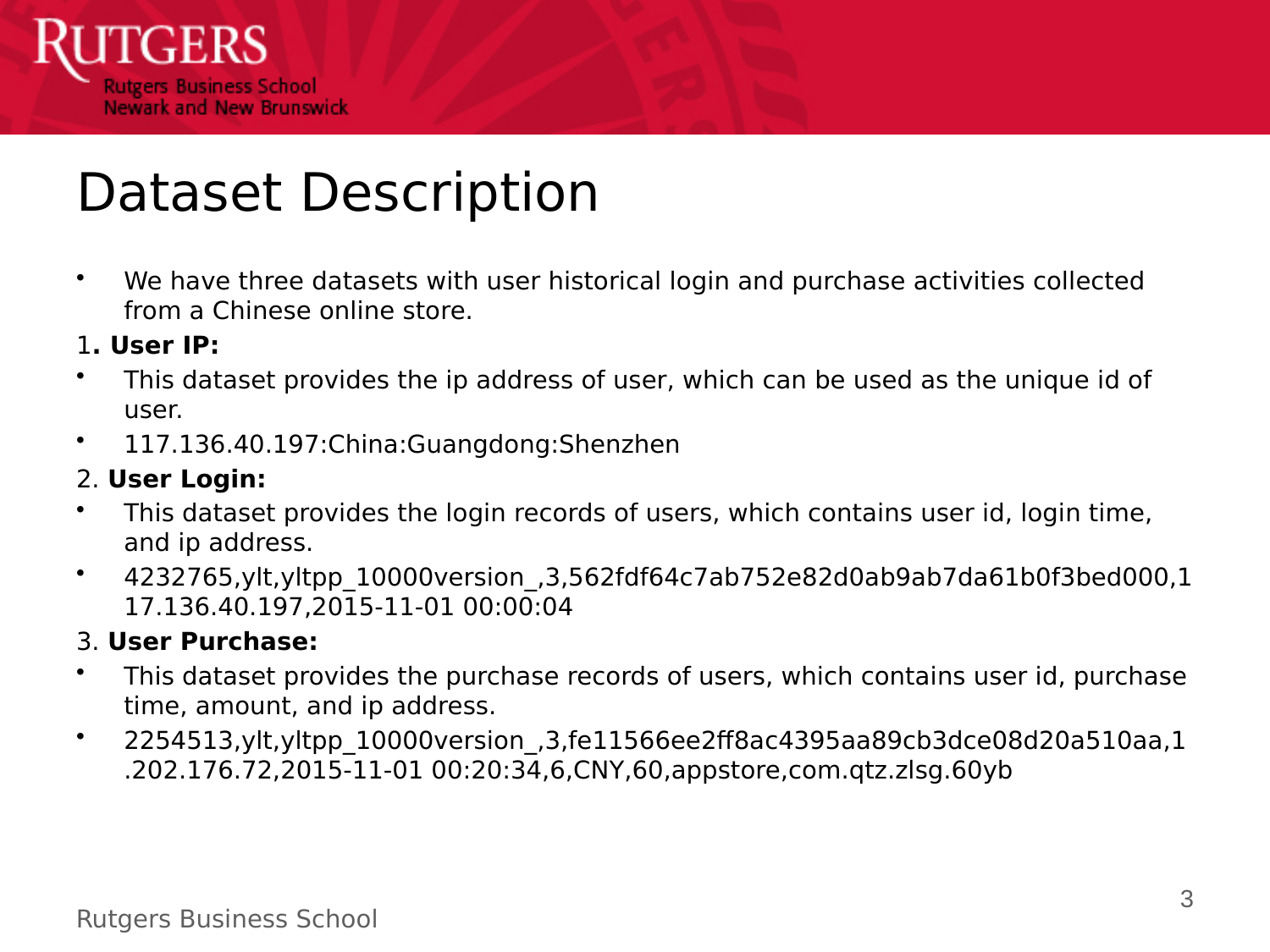

# Dataset Description
We have three datasets with user historical login and purchase activities collected from a Chinese online store.
1. User IP:
This dataset provides the ip address of user, which can be used as the unique id of user.
117.136.40.197:China:Guangdong:Shenzhen
2. User Login:
This dataset provides the login records of users, which contains user id, login time, and ip address.
4232765,ylt,yltpp_10000version_,3,562fdf64c7ab752e82d0ab9ab7da61b0f3bed000,117.136.40.197,2015-11-01 00:00:04
3. User Purchase:
This dataset provides the purchase records of users, which contains user id, purchase time, amount, and ip address.
2254513,ylt,yltpp_10000version_,3,fe11566ee2ff8ac4395aa89cb3dce08d20a510aa,1.202.176.72,2015-11-01 00:20:34,6,CNY,60,appstore,com.qtz.zlsg.60yb

3